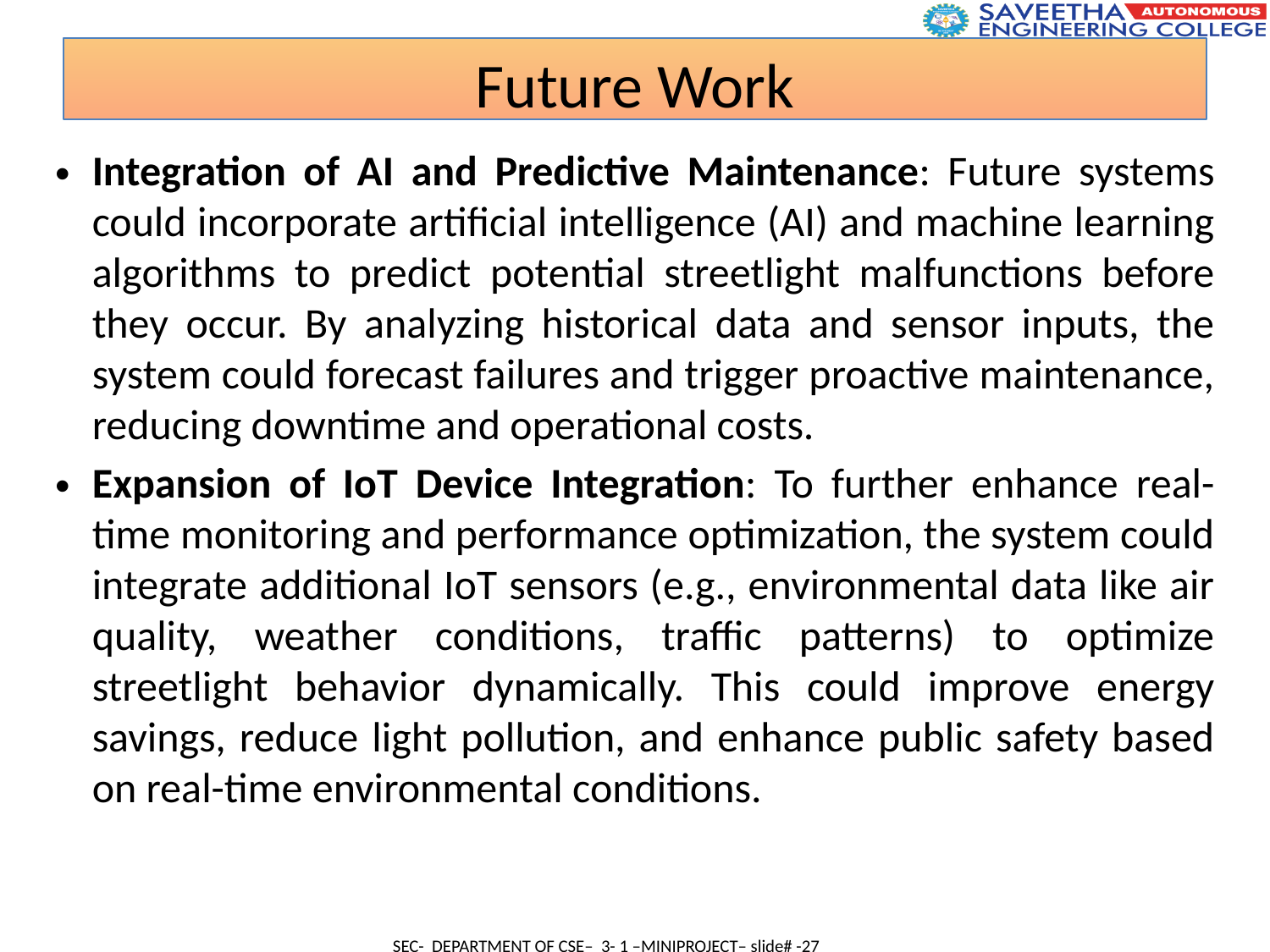

Future Work
Integration of AI and Predictive Maintenance: Future systems could incorporate artificial intelligence (AI) and machine learning algorithms to predict potential streetlight malfunctions before they occur. By analyzing historical data and sensor inputs, the system could forecast failures and trigger proactive maintenance, reducing downtime and operational costs.
Expansion of IoT Device Integration: To further enhance real-time monitoring and performance optimization, the system could integrate additional IoT sensors (e.g., environmental data like air quality, weather conditions, traffic patterns) to optimize streetlight behavior dynamically. This could improve energy savings, reduce light pollution, and enhance public safety based on real-time environmental conditions.